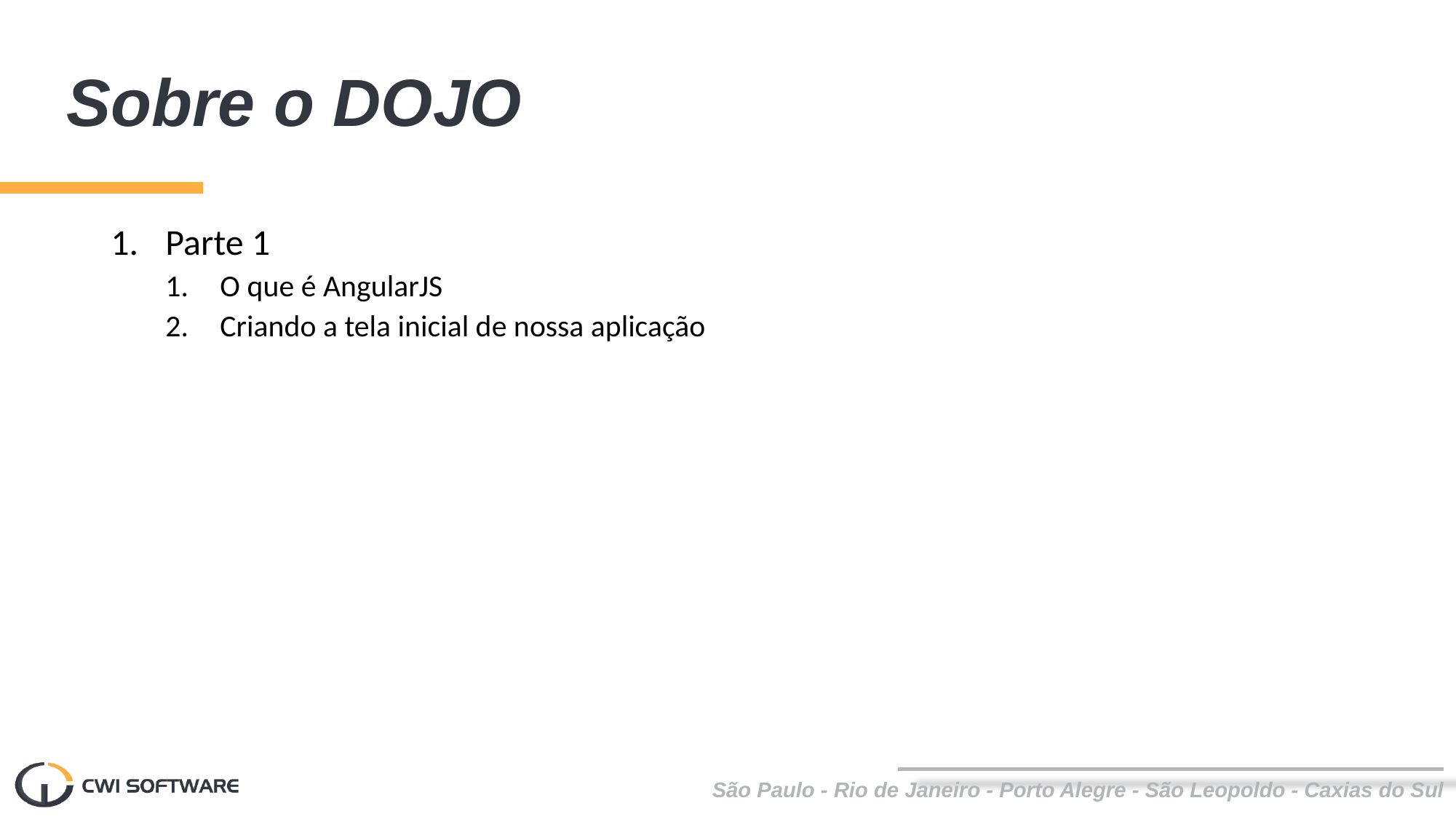

# Sobre o DOJO
Parte 1
O que é AngularJS
Criando a tela inicial de nossa aplicação